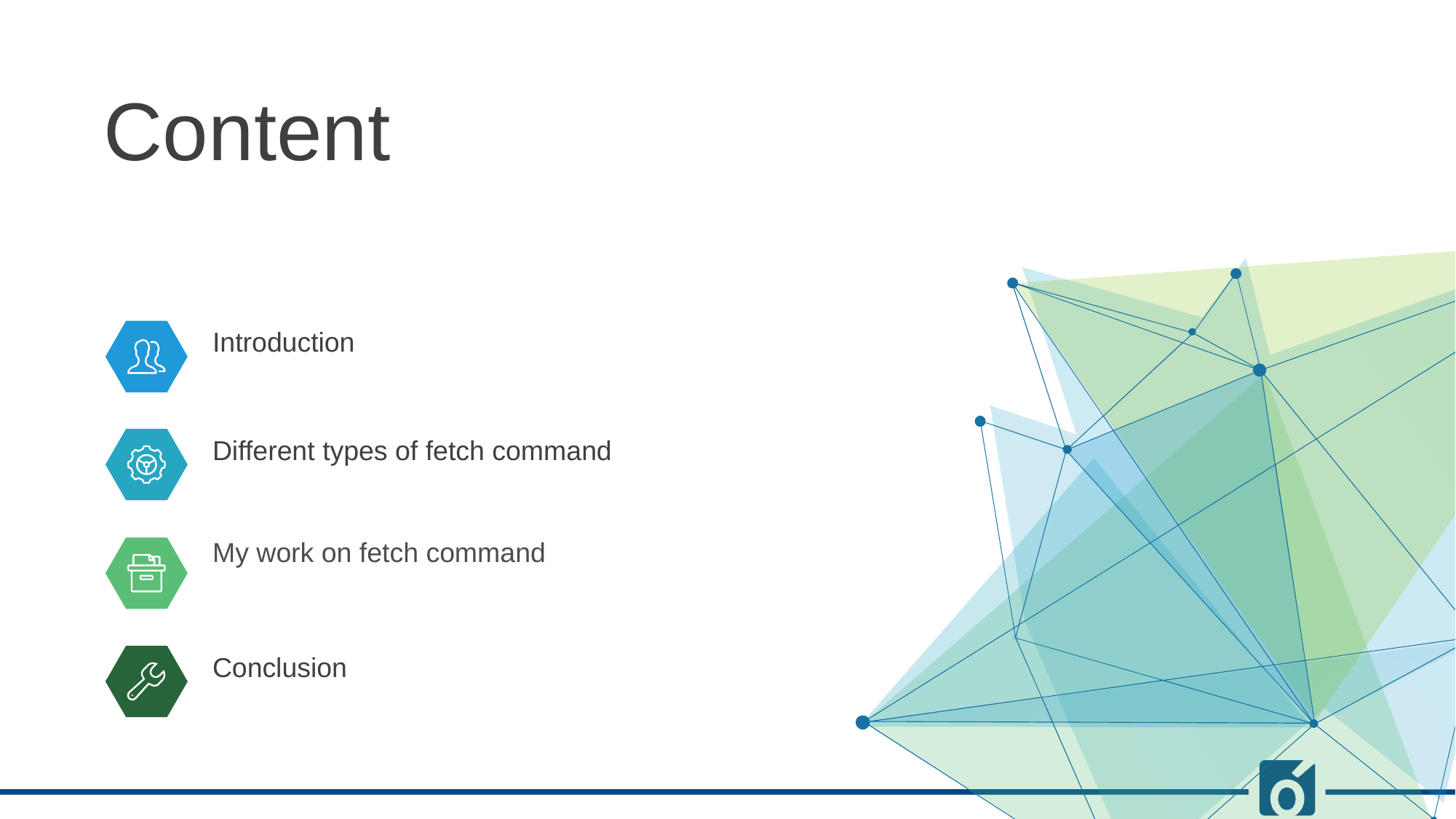

Content

Introduction

Different types of fetch command

My work on fetch command

Conclusion